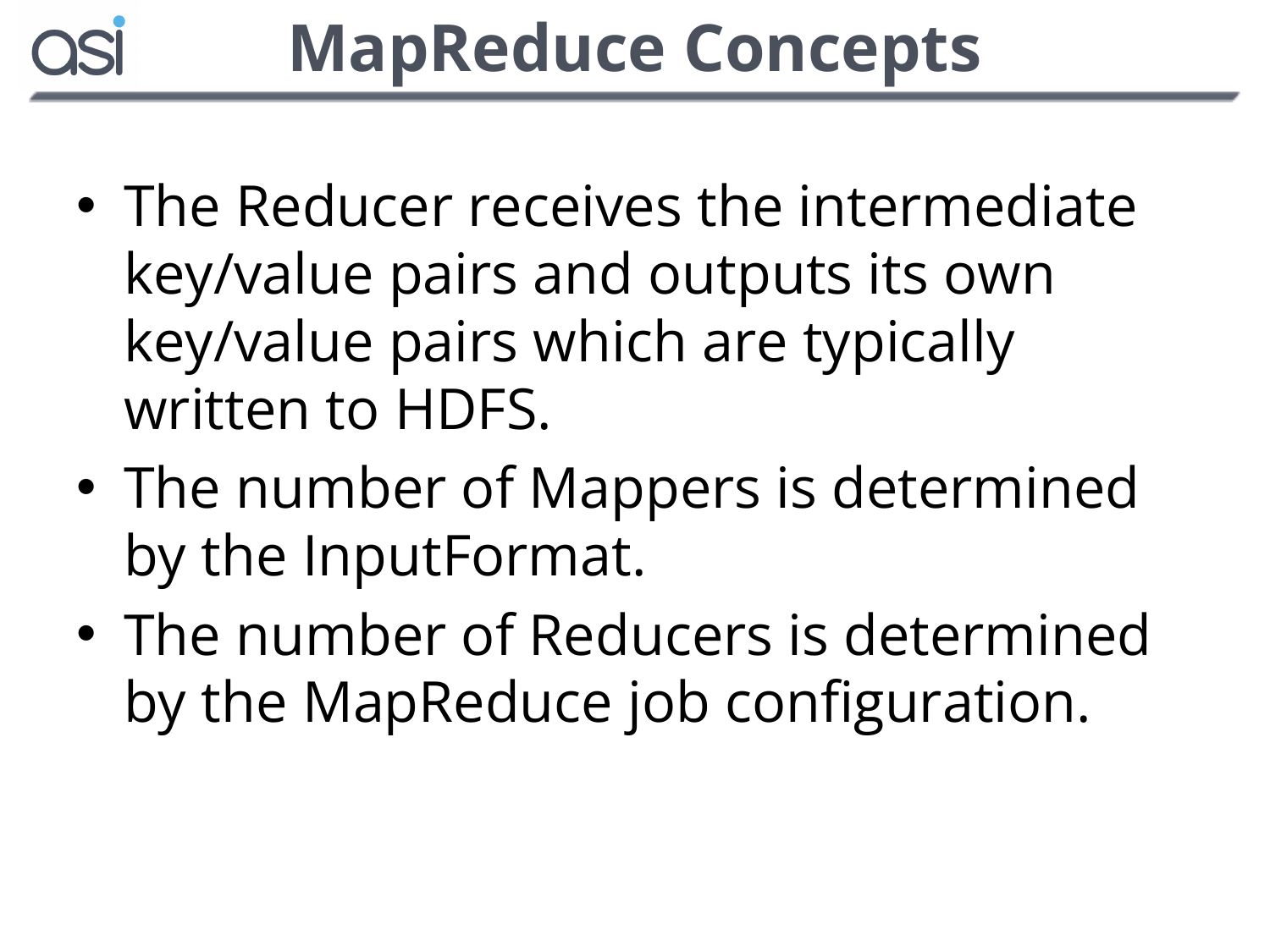

# MapReduce Concepts
The Reducer receives the intermediate key/value pairs and outputs its own key/value pairs which are typically written to HDFS.
The number of Mappers is determined by the InputFormat.
The number of Reducers is determined by the MapReduce job configuration.